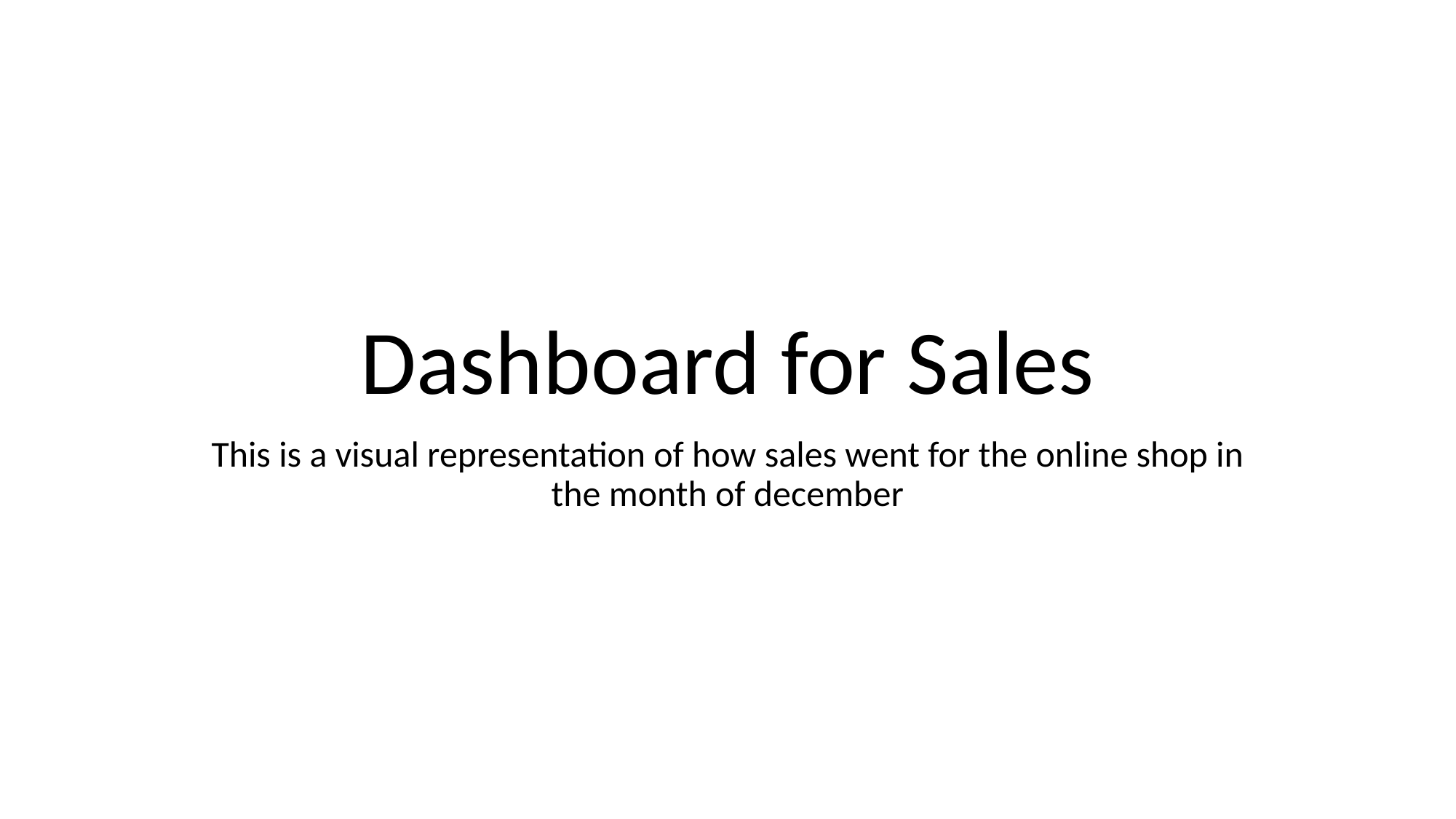

# Dashboard for Sales
This is a visual representation of how sales went for the online shop in the month of december